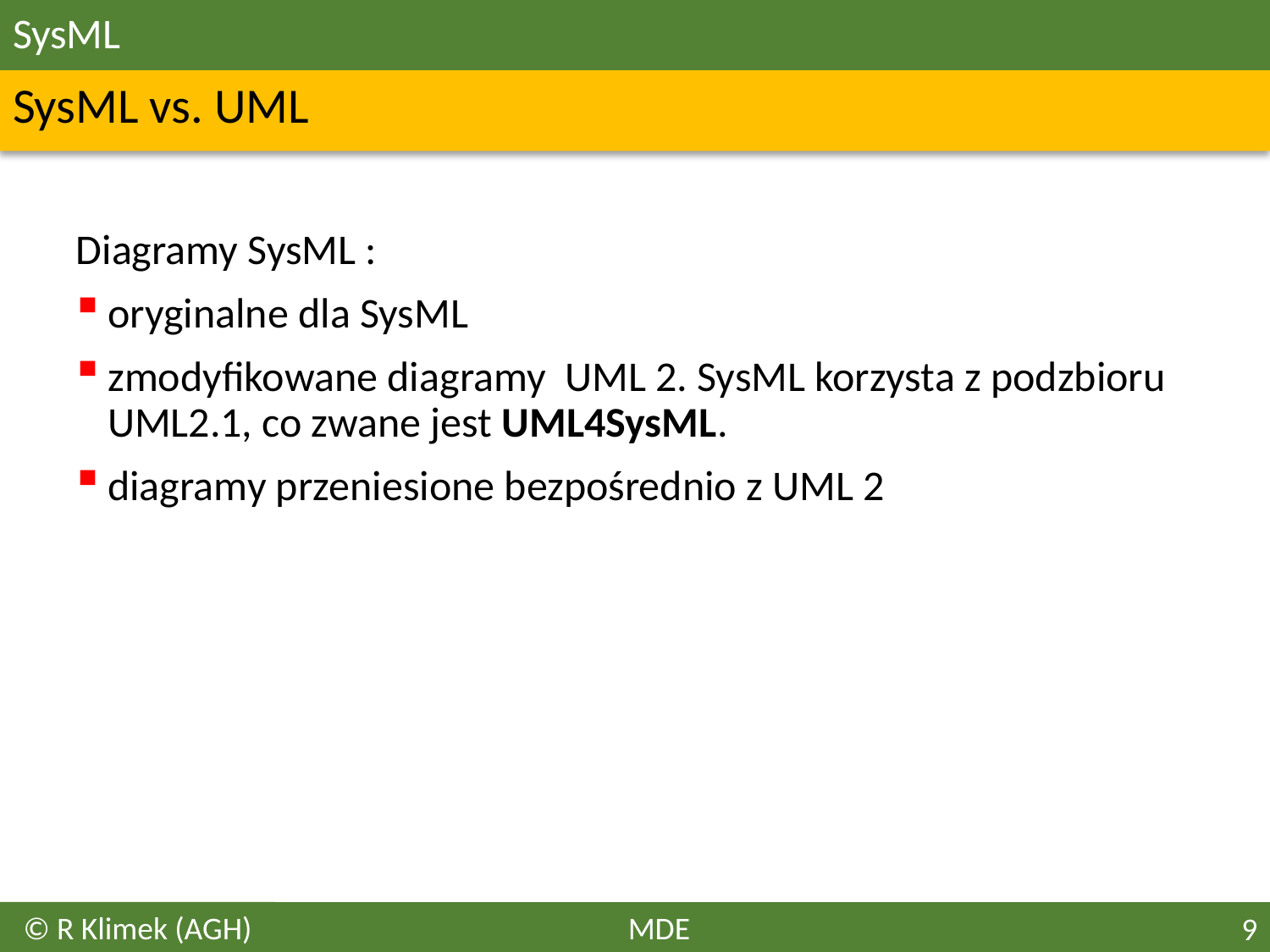

# SysML
SysML vs. UML
Diagramy SysML :
oryginalne dla SysML
zmodyfikowane diagramy  UML 2. SysML korzysta z podzbioru UML2.1, co zwane jest UML4SysML.
diagramy przeniesione bezpośrednio z UML 2
© R Klimek (AGH)
MDE
9